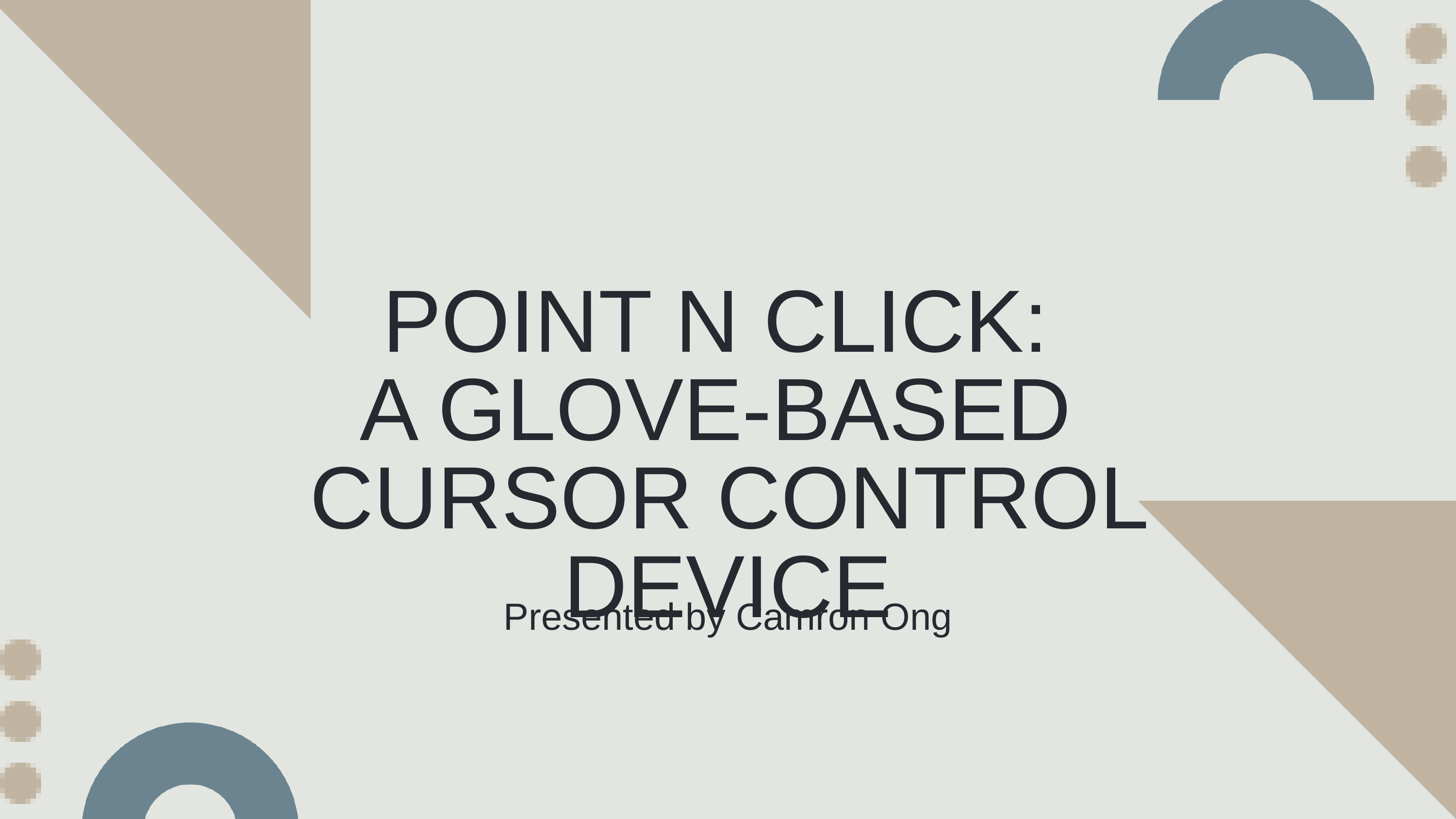

POINT N CLICK:
A GLOVE-BASED
CURSOR CONTROL DEVICE

Presented by Camron Ong